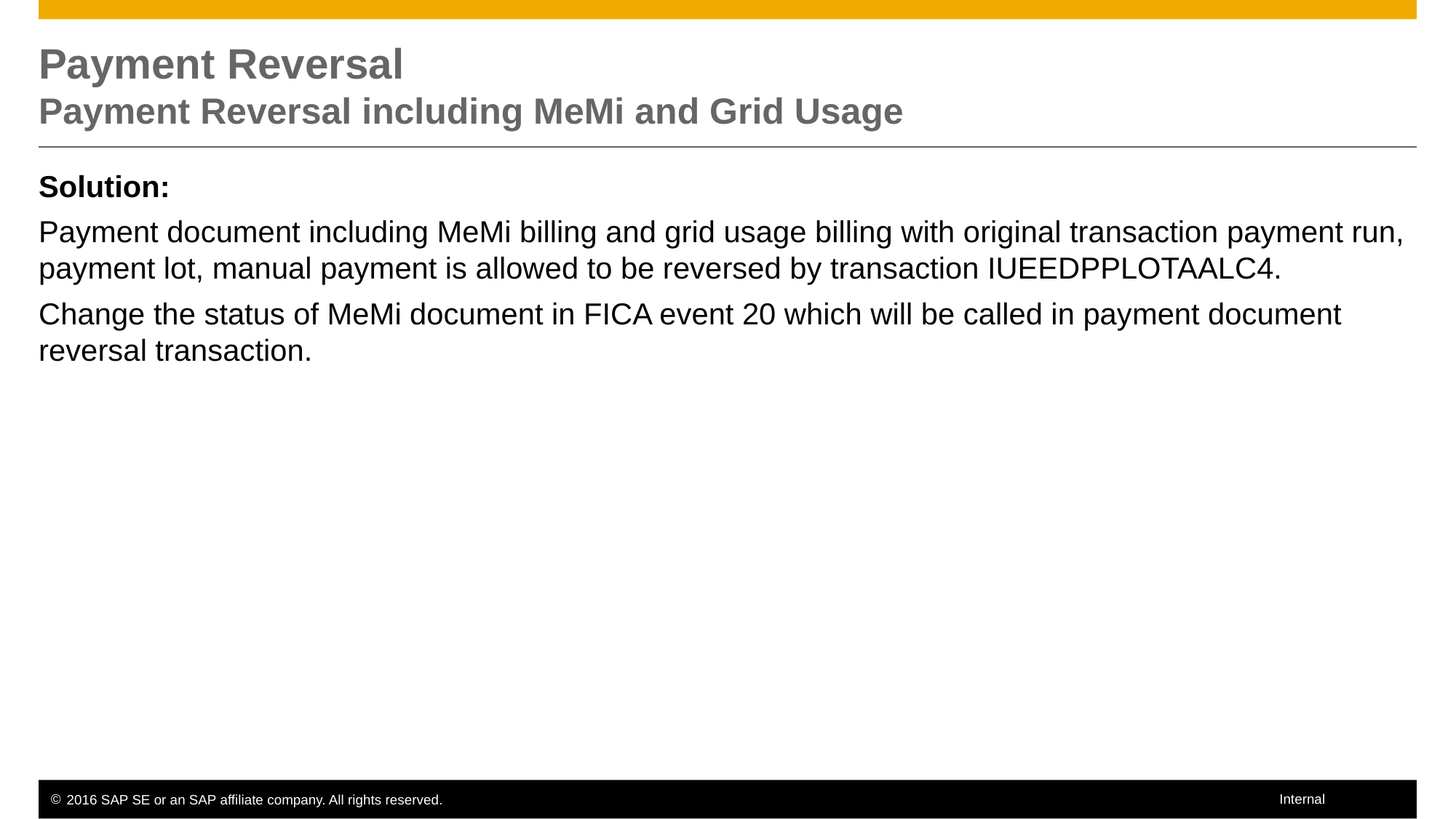

# Payment Reversal Payment Reversal including MeMi and Grid Usage
Solution:
Payment document including MeMi billing and grid usage billing with original transaction payment run, payment lot, manual payment is allowed to be reversed by transaction IUEEDPPLOTAALC4.
Change the status of MeMi document in FICA event 20 which will be called in payment document reversal transaction.